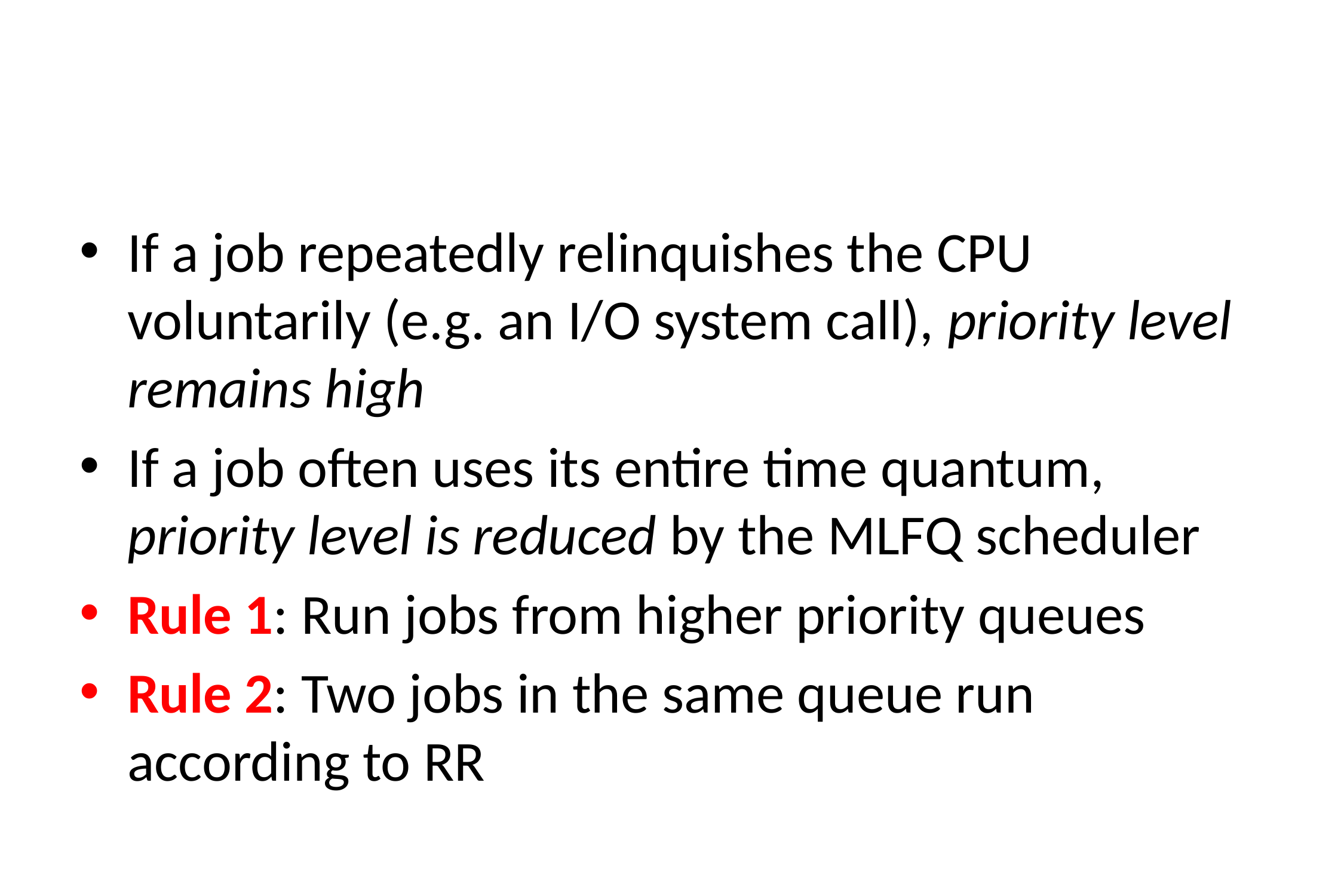

#
If a job repeatedly relinquishes the CPU voluntarily (e.g. an I/O system call), priority level remains high
If a job often uses its entire time quantum, priority level is reduced by the MLFQ scheduler
Rule 1: Run jobs from higher priority queues
Rule 2: Two jobs in the same queue run according to RR